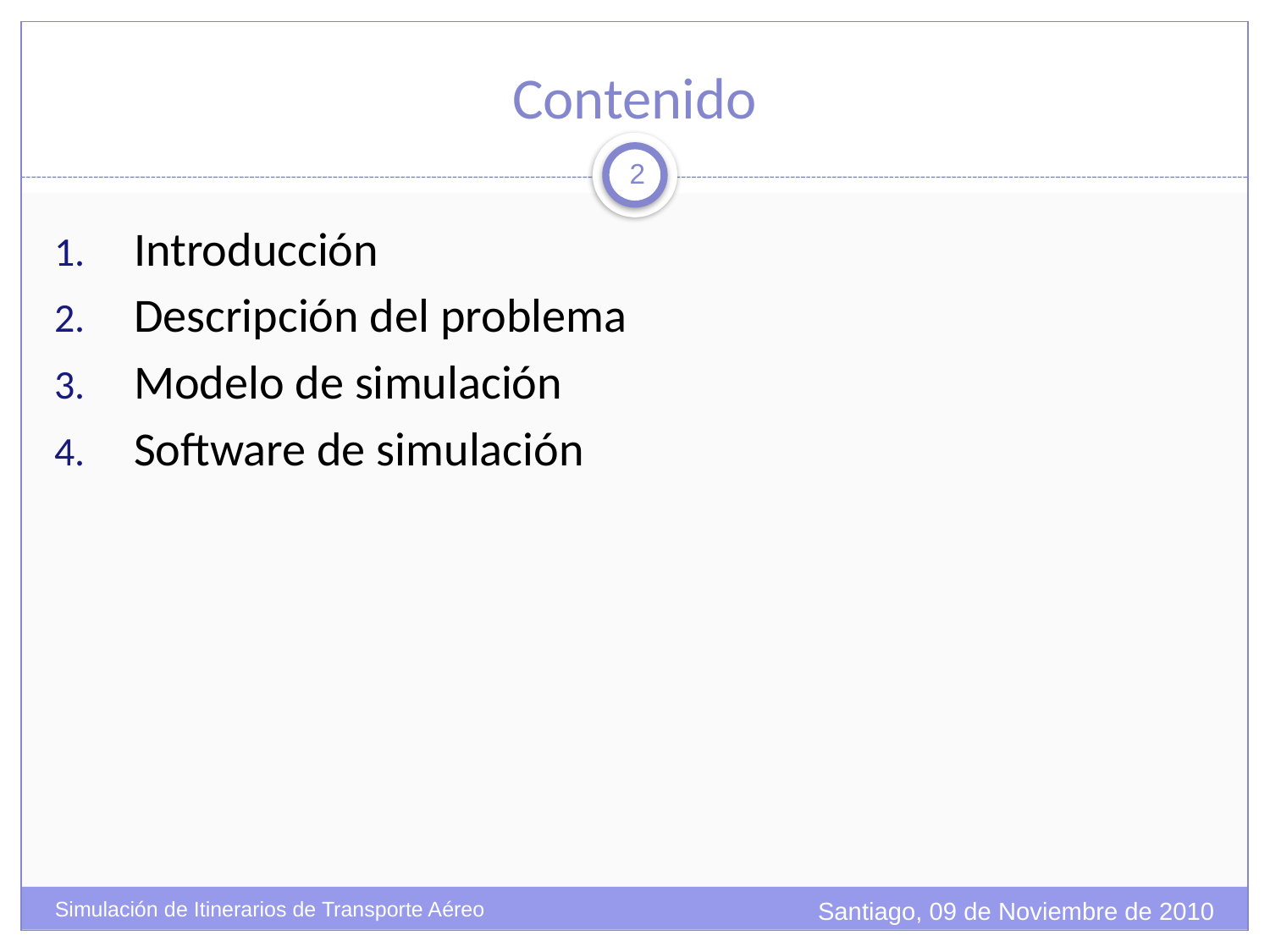

# Contenido
2
Introducción
Descripción del problema
Modelo de simulación
Software de simulación
Santiago, 09 de Noviembre de 2010
Simulación de Itinerarios de Transporte Aéreo